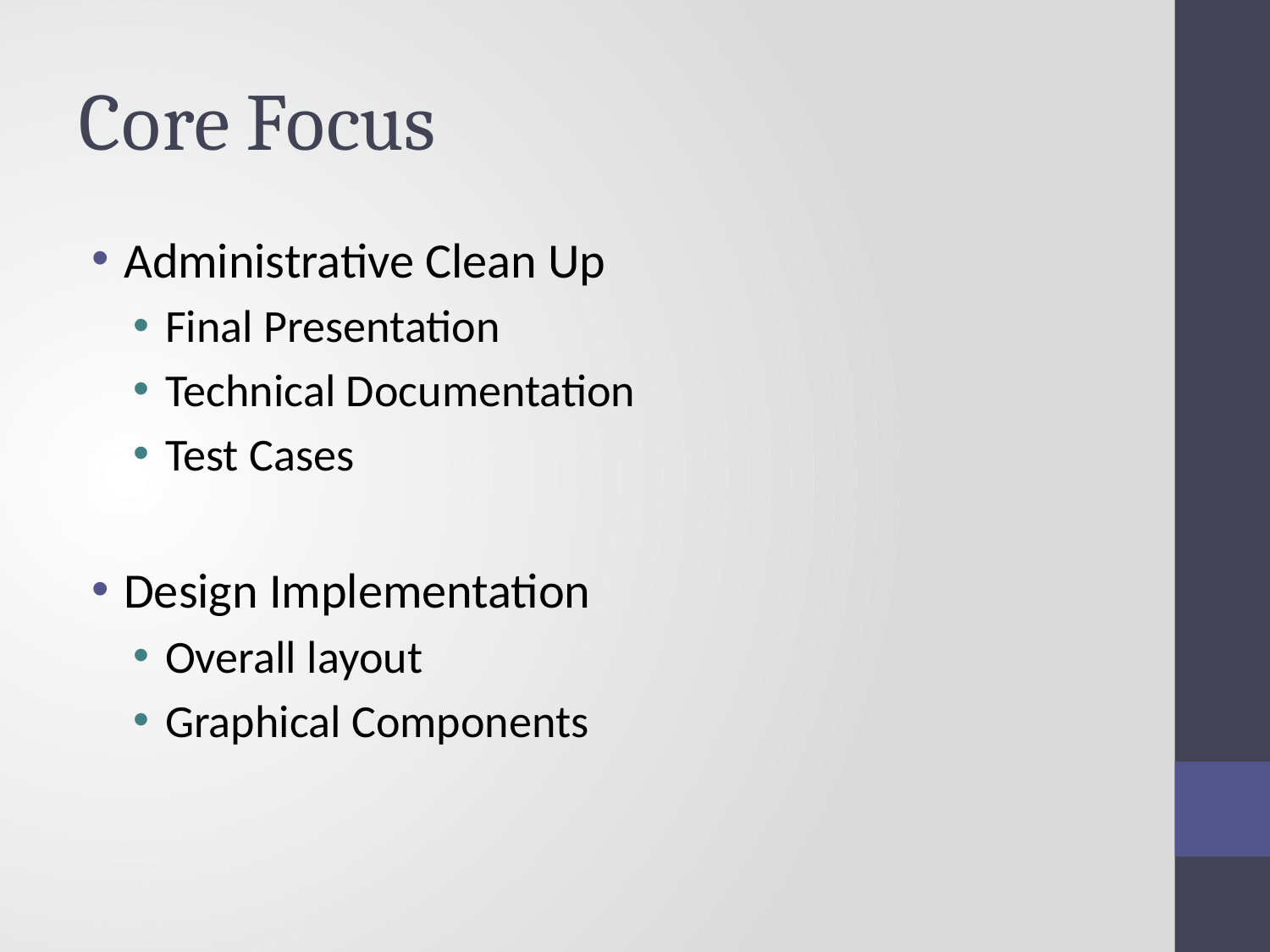

# Core Focus
Administrative Clean Up
Final Presentation
Technical Documentation
Test Cases

Design Implementation
Overall layout
Graphical Components